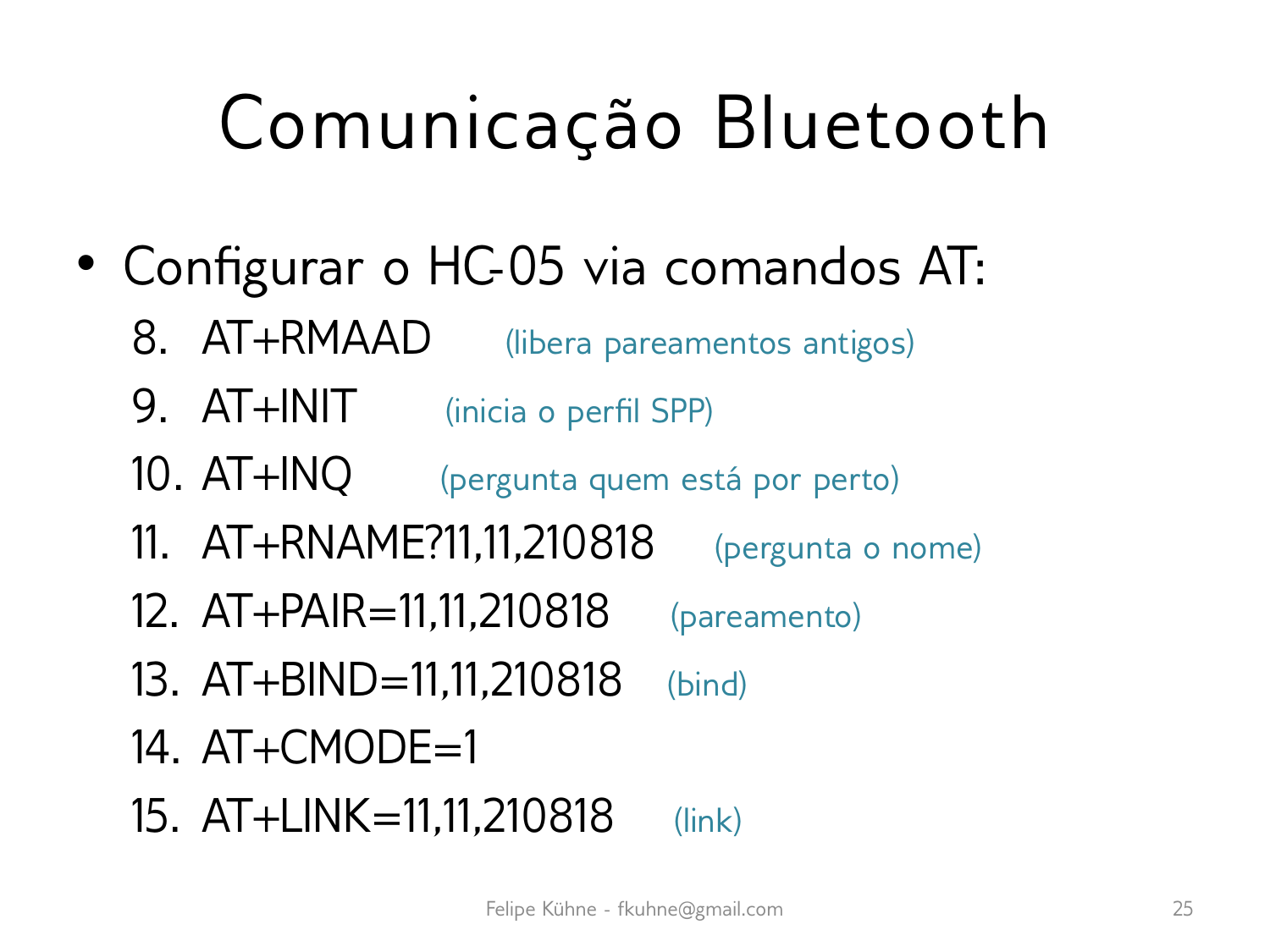

# Comunicação Bluetooth
Configurar o HC-05 via comandos AT:
AT+RMAAD     (libera pareamentos antigos)
AT+INIT      (inicia o perfil SPP)
AT+INQ      (pergunta quem está por perto)
AT+RNAME?11,11,210818    (pergunta o nome)
AT+PAIR=11,11,210818    (pareamento)
AT+BIND=11,11,210818   (bind)
AT+CMODE=1
AT+LINK=11,11,210818    (link)
Felipe Kühne - fkuhne@gmail.com
25